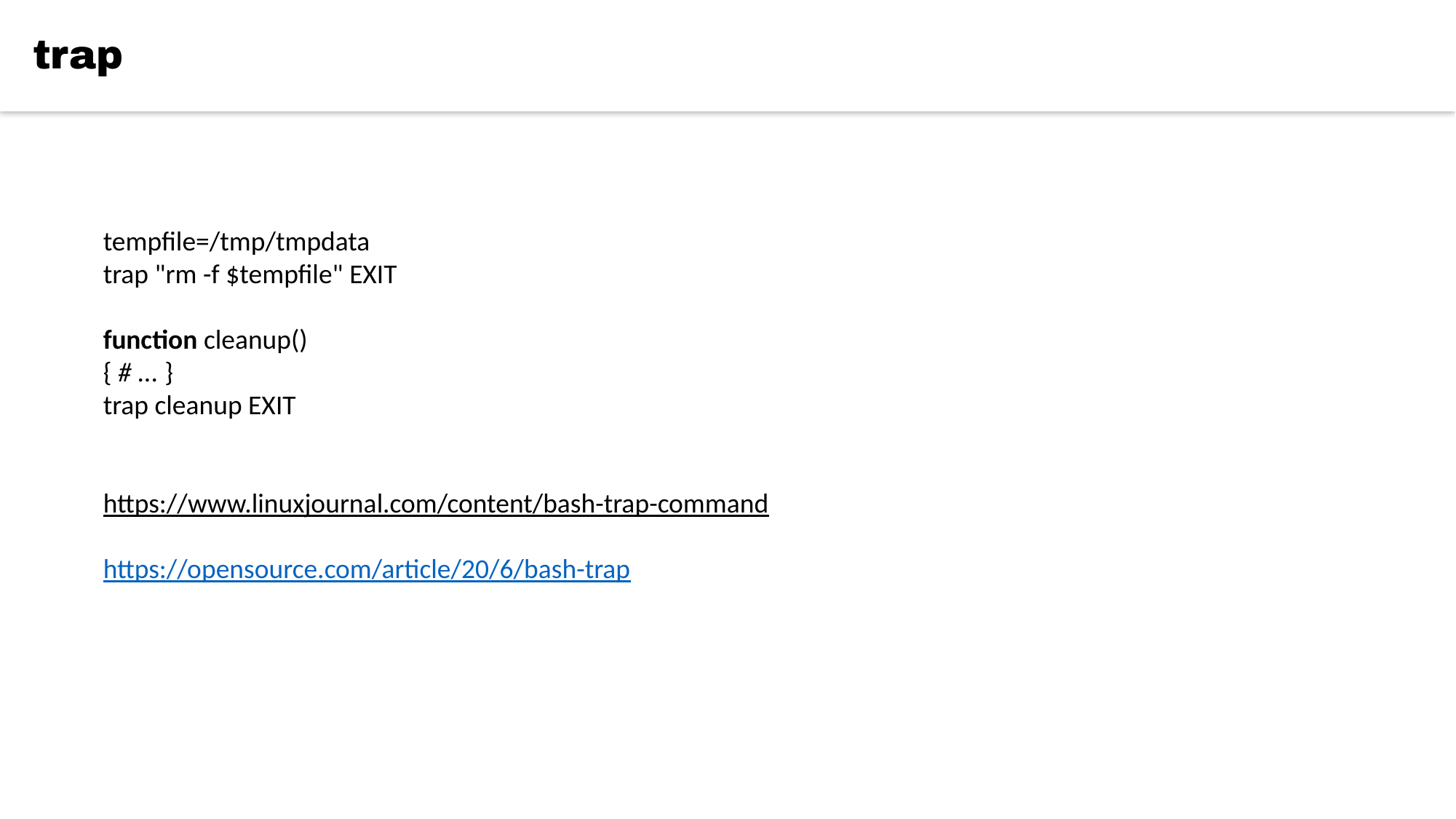

trap
tempfile=/tmp/tmpdata
trap "rm -f $tempfile" EXIT
function cleanup()
{ # ... }
trap cleanup EXIT
https://www.linuxjournal.com/content/bash-trap-command
https://opensource.com/article/20/6/bash-trap